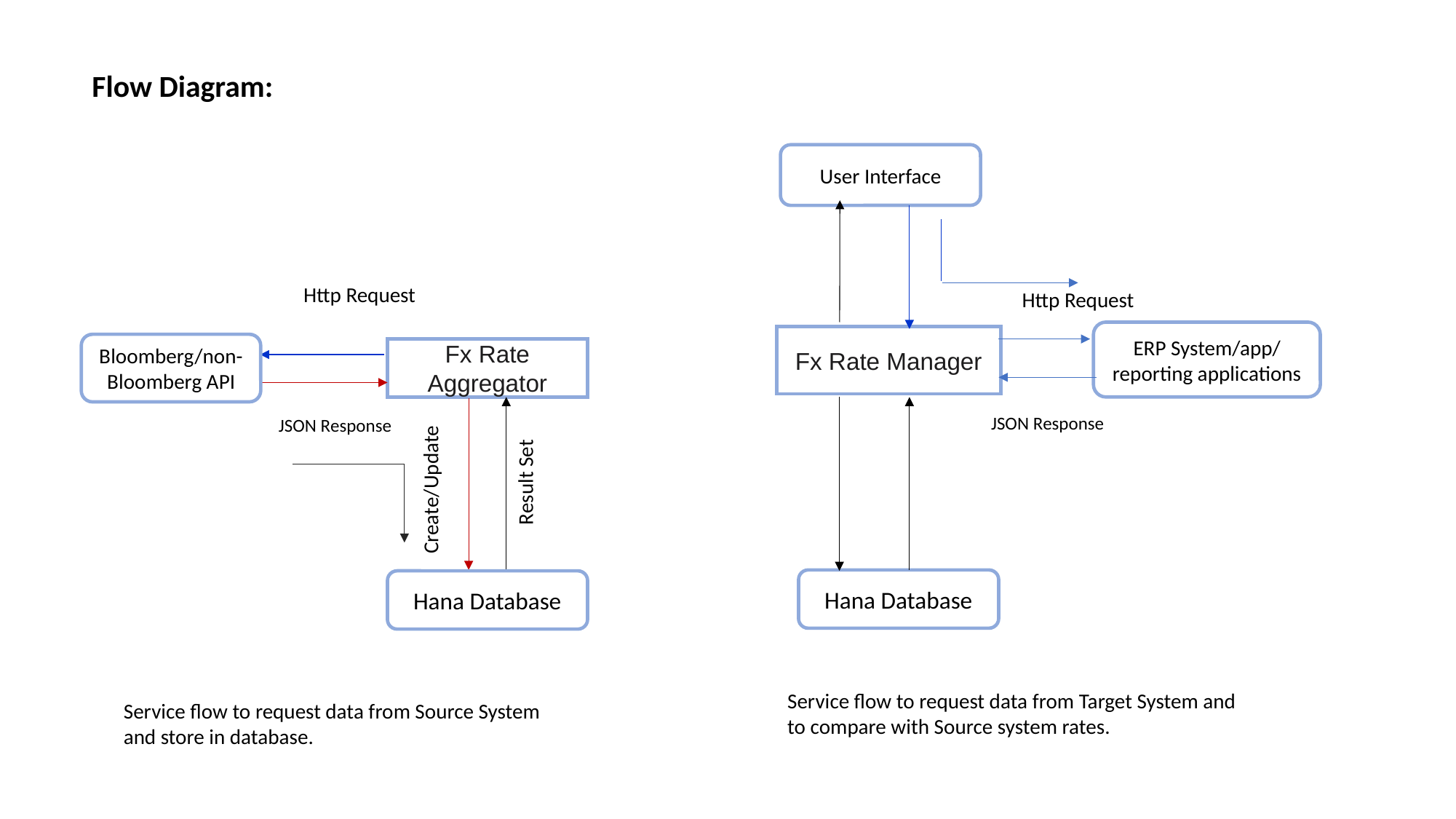

Flow Diagram:
User Interface
Http Request
Http Request
ERP System/app/ reporting applications
Fx Rate Manager
Bloomberg/non-Bloomberg API
Fx Rate Aggregator
JSON Response
JSON Response
Result Set
Create/Update
Hana Database
Hana Database
Service flow to request data from Target System and to compare with Source system rates.
Service flow to request data from Source System and store in database.